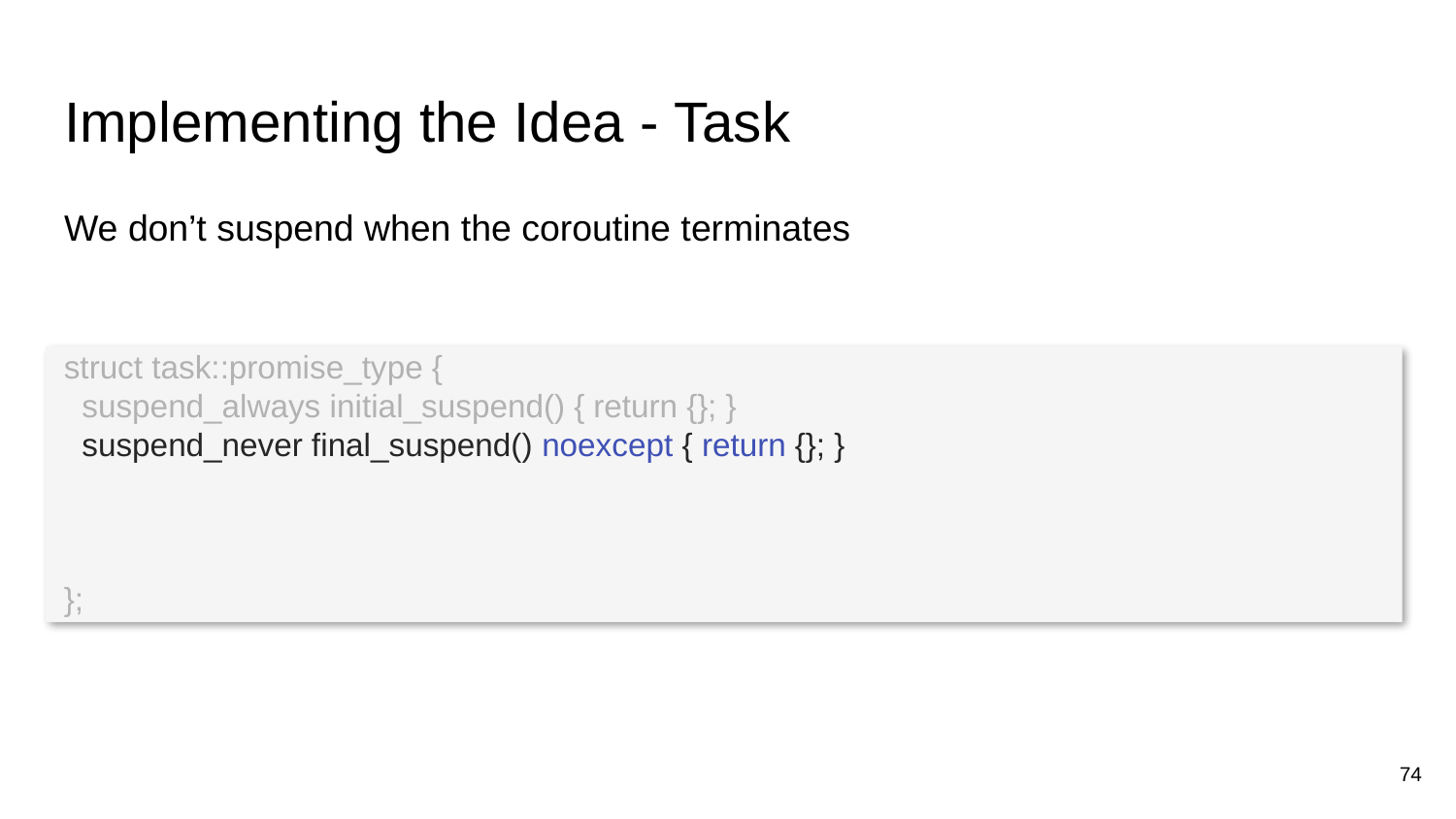

# Implementing the Idea - Task
We don’t suspend when the coroutine terminates

struct task::promise_type {
  suspend_always initial_suspend() { return {}; }
  suspend_never final_suspend() noexcept { return {}; }

};

74